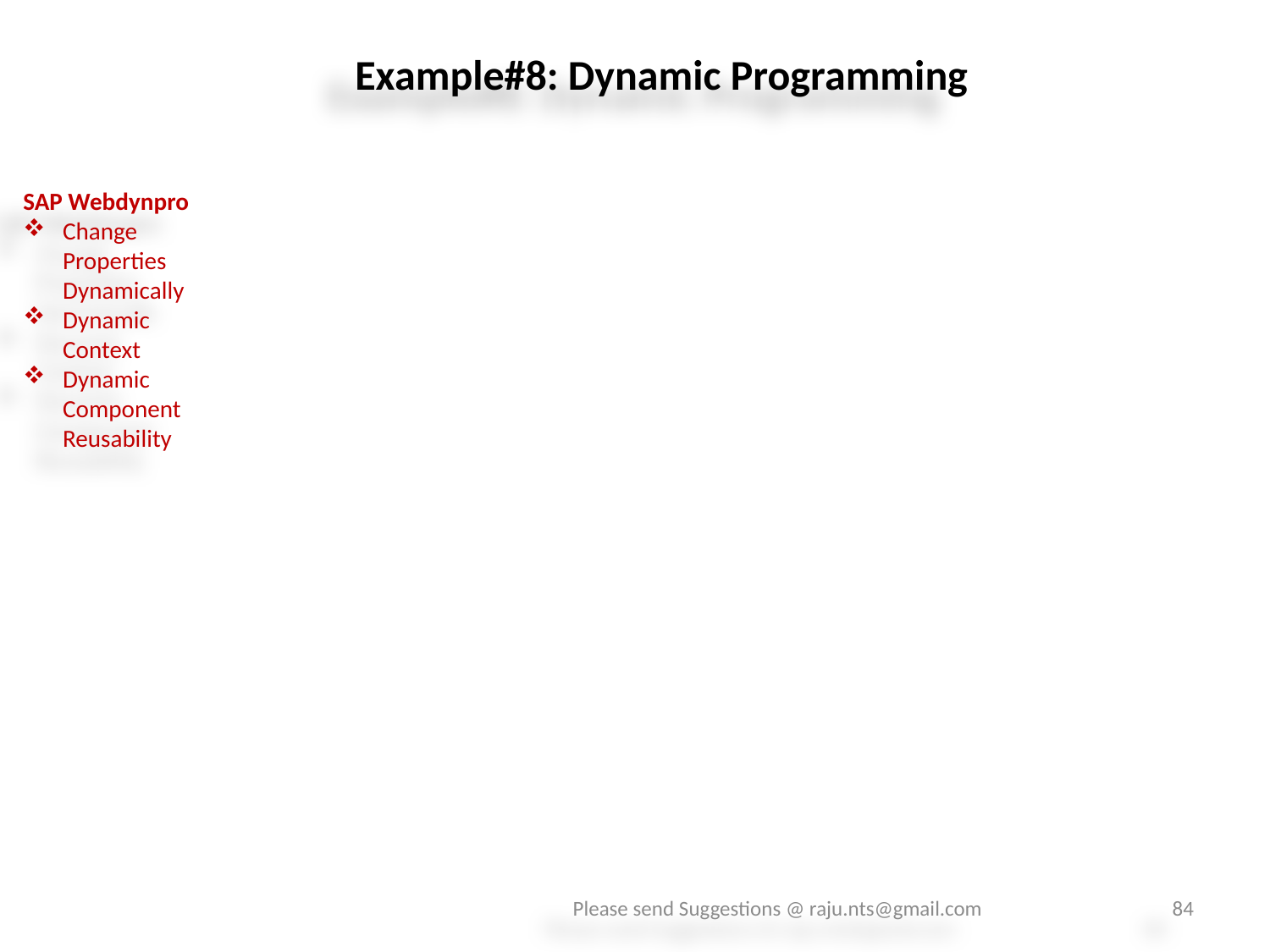

Example#8: Dynamic Programming
SAP Webdynpro
Change Properties Dynamically
Dynamic Context
Dynamic Component Reusability

Please send Suggestions @ raju.nts@gmail.com
84